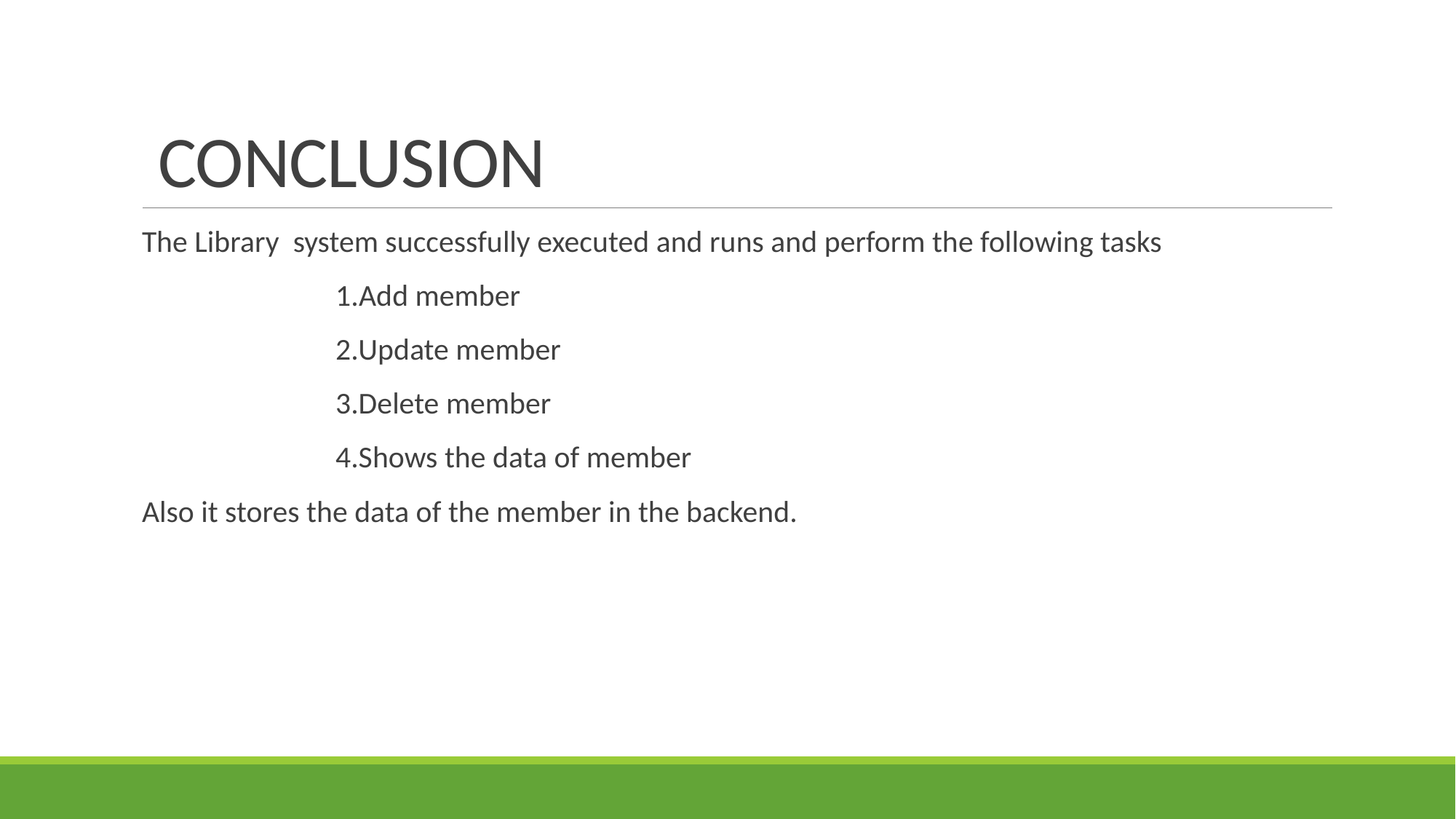

# CONCLUSION
The Library  system successfully executed and runs and perform the following tasks
                            1.Add member
                            2.Update member
                            3.Delete member
                            4.Shows the data of member
Also it stores the data of the member in the backend.